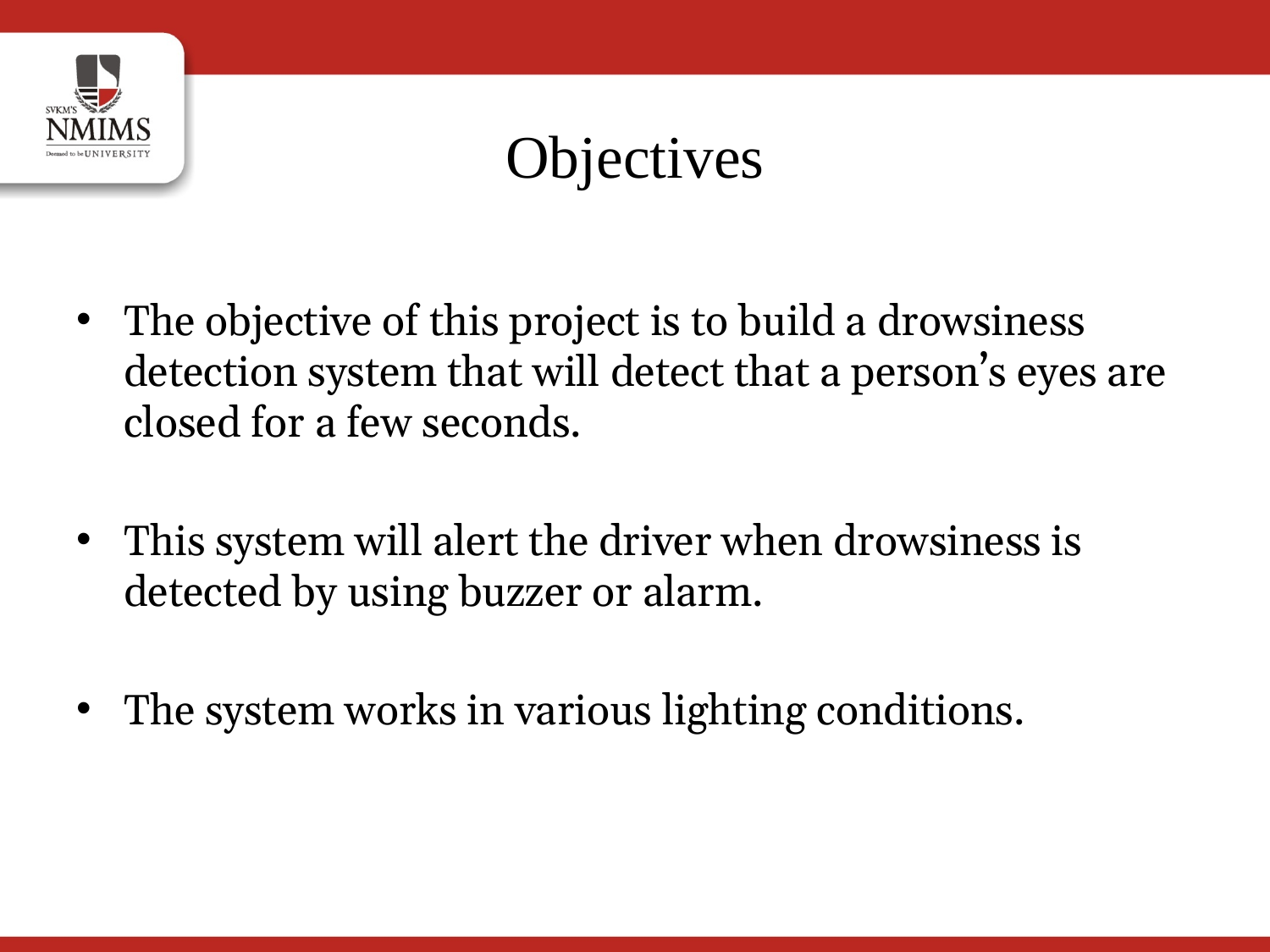

# Objectives
The objective of this project is to build a drowsiness detection system that will detect that a person’s eyes are closed for a few seconds.

This system will alert the driver when drowsiness is detected by using buzzer or alarm.

The system works in various lighting conditions.